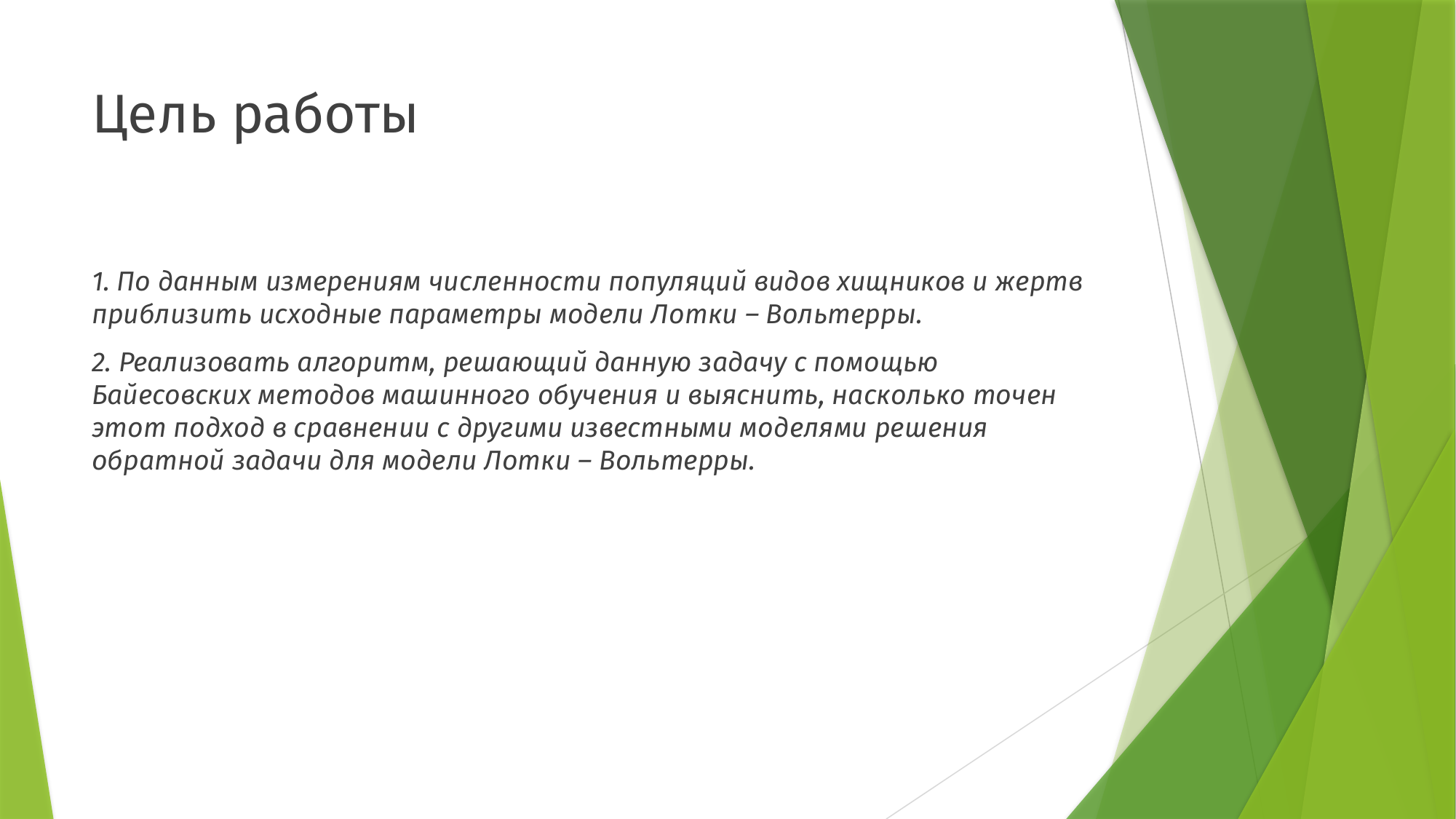

# Цель работы
1. По данным измерениям численности популяций видов хищников и жертв приблизить исходные параметры модели Лотки – Вольтерры.
2. Реализовать алгоритм, решающий данную задачу с помощью Байесовских методов машинного обучения и выяснить, насколько точен этот подход в сравнении с другими известными моделями решения обратной задачи для модели Лотки – Вольтерры.